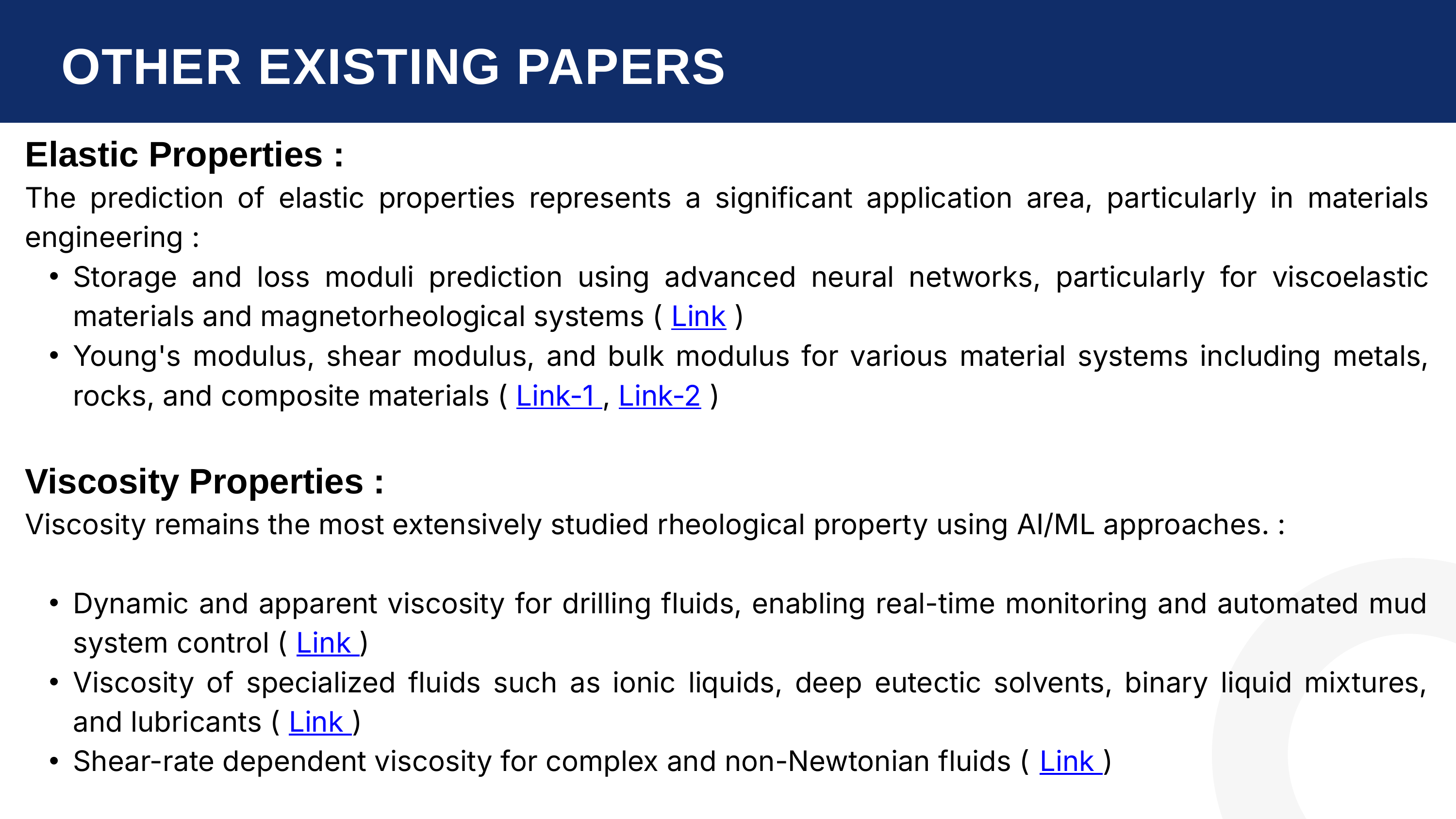

OTHER EXISTING PAPERS
Elastic Properties :
The prediction of elastic properties represents a significant application area, particularly in materials engineering :
Storage and loss moduli prediction using advanced neural networks, particularly for viscoelastic materials and magnetorheological systems ( Link )
Young's modulus, shear modulus, and bulk modulus for various material systems including metals, rocks, and composite materials ( Link-1 , Link-2 )

Viscosity Properties :
Viscosity remains the most extensively studied rheological property using AI/ML approaches. :

Dynamic and apparent viscosity for drilling fluids, enabling real-time monitoring and automated mud system control ( Link )
Viscosity of specialized fluids such as ionic liquids, deep eutectic solvents, binary liquid mixtures, and lubricants ( Link )
Shear-rate dependent viscosity for complex and non-Newtonian fluids ( Link )